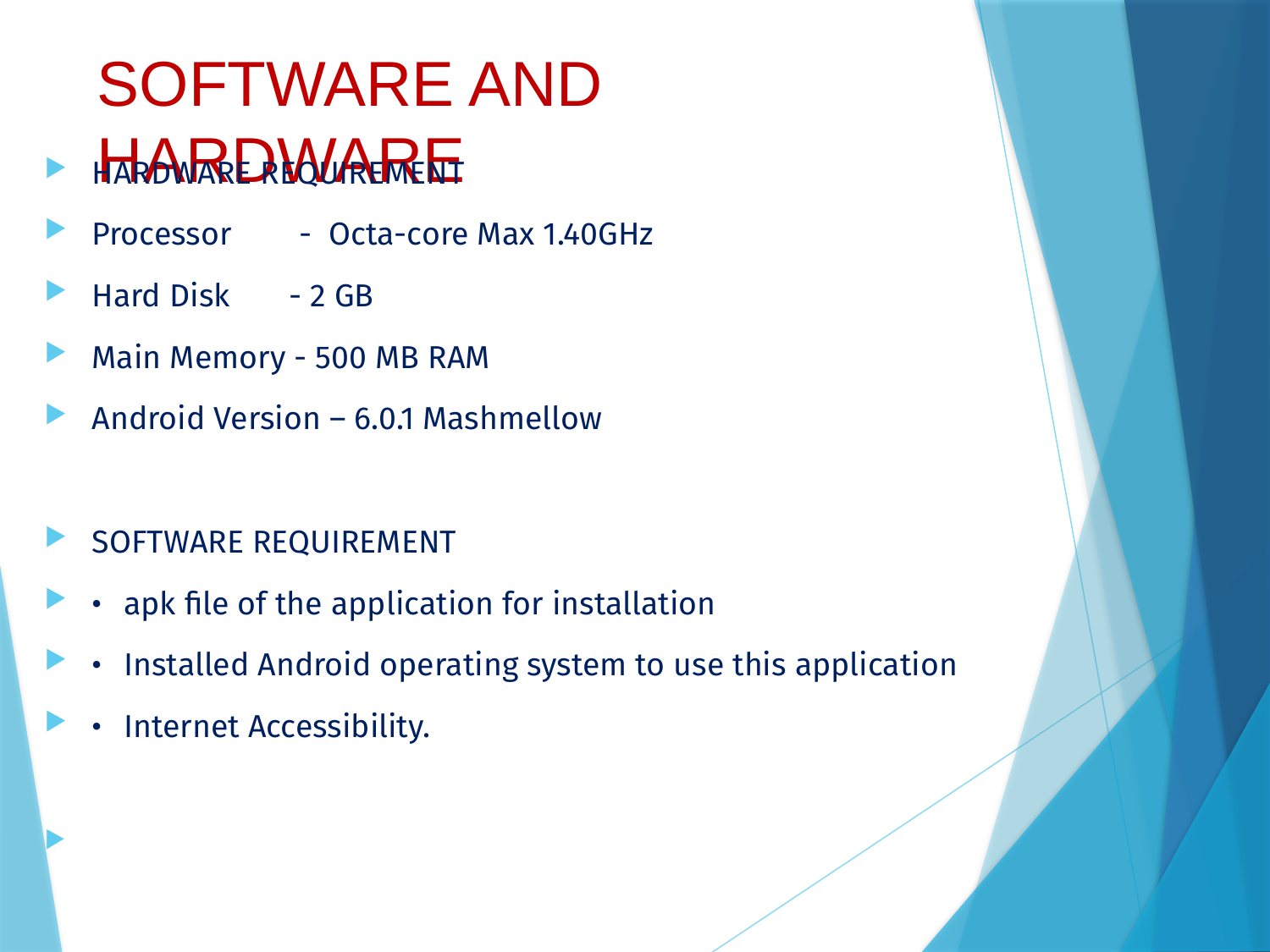

# SOFTWARE AND HARDWARE
HARDWARE REQUIREMENT
Processor        -  Octa-core Max 1.40GHz
Hard Disk       - 2 GB
Main Memory - 500 MB RAM
Android Version – 6.0.1 Mashmellow

SOFTWARE REQUIREMENT
•	apk file of the application for installation
•	Installed Android operating system to use this application
•	Internet Accessibility.